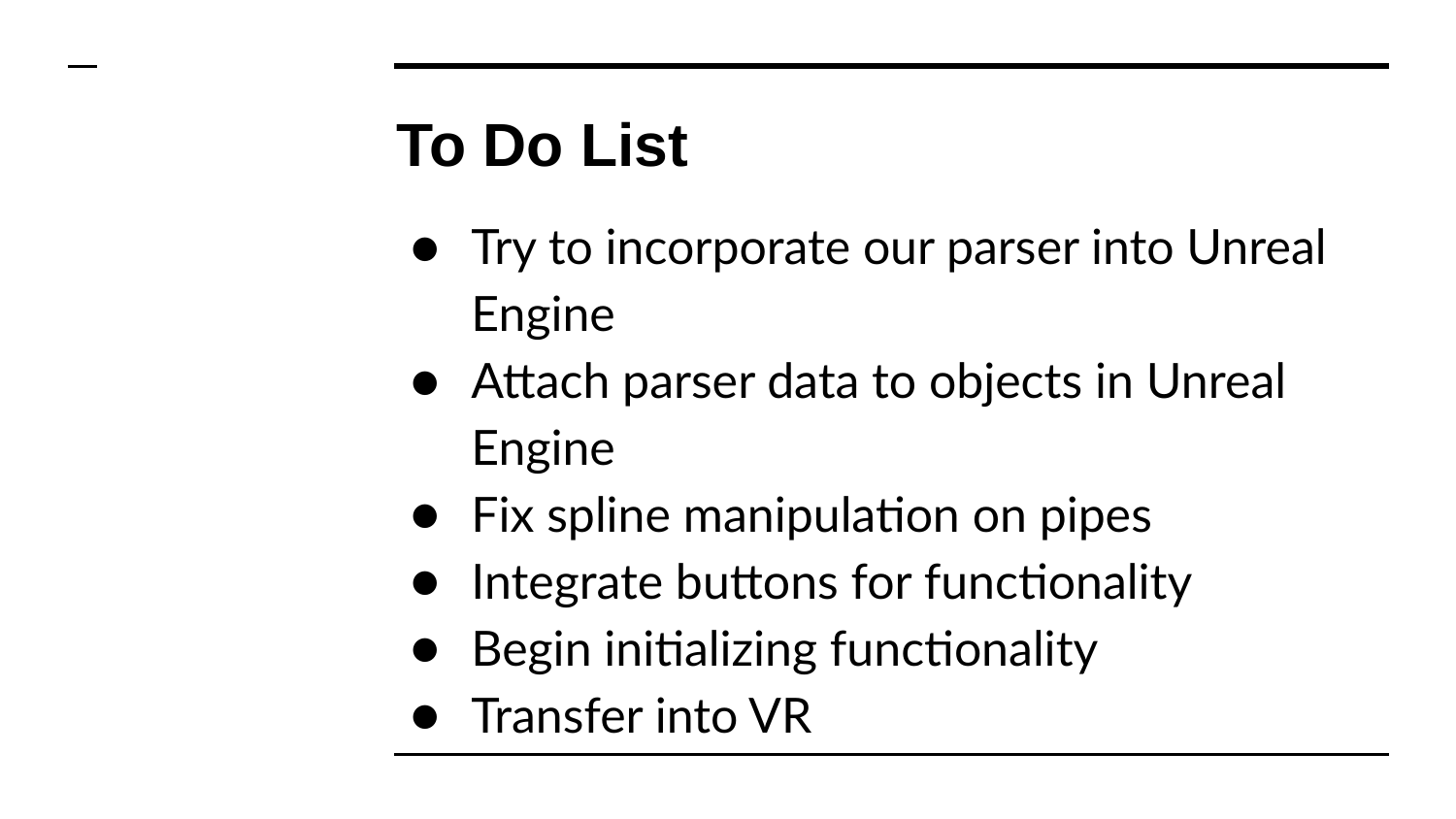

# To Do List
Try to incorporate our parser into Unreal Engine
Attach parser data to objects in Unreal Engine
Fix spline manipulation on pipes
Integrate buttons for functionality
Begin initializing functionality
Transfer into VR